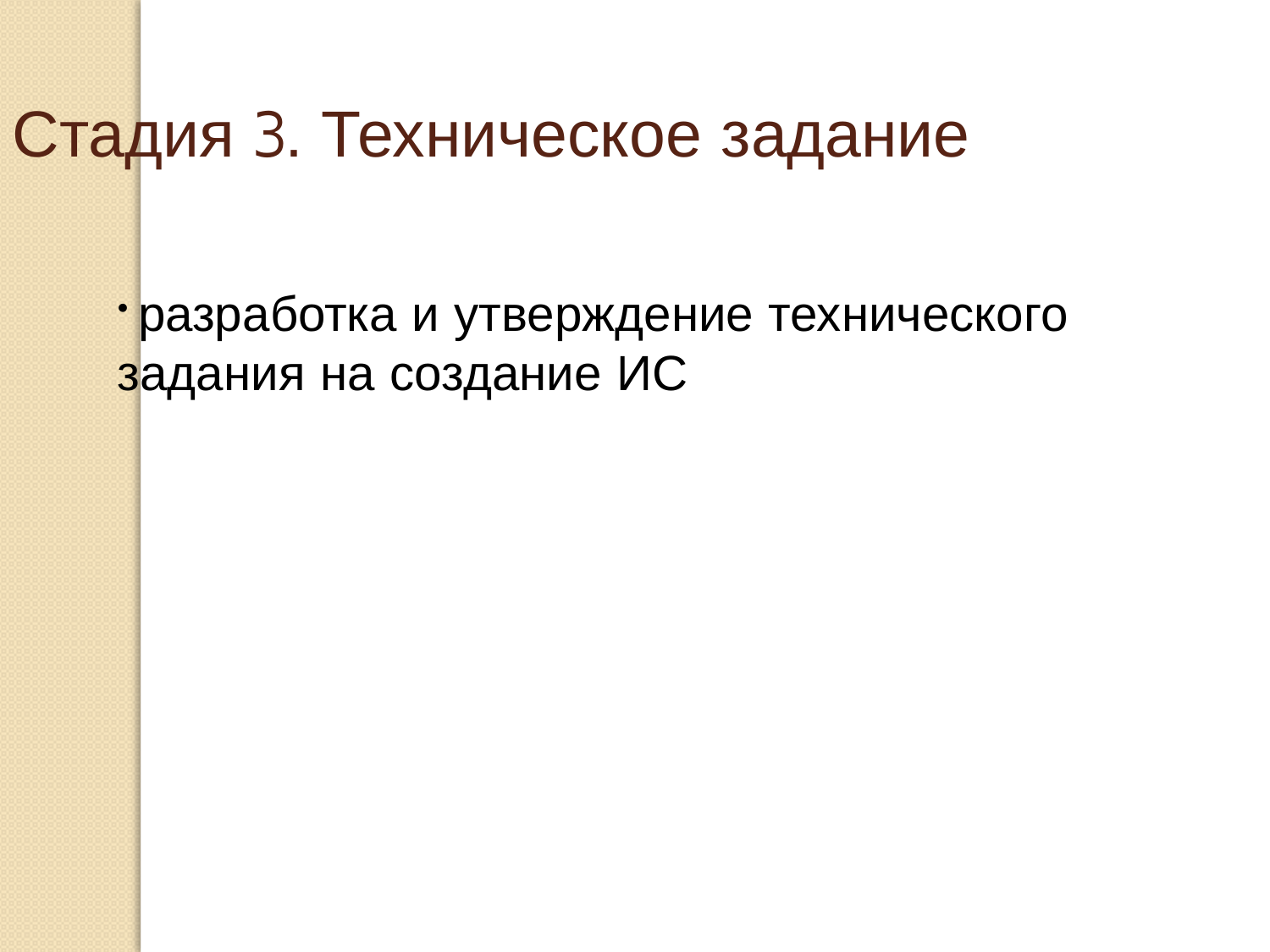

Стадия 3. Техническое задание
 разработка и утверждение технического задания на создание ИС